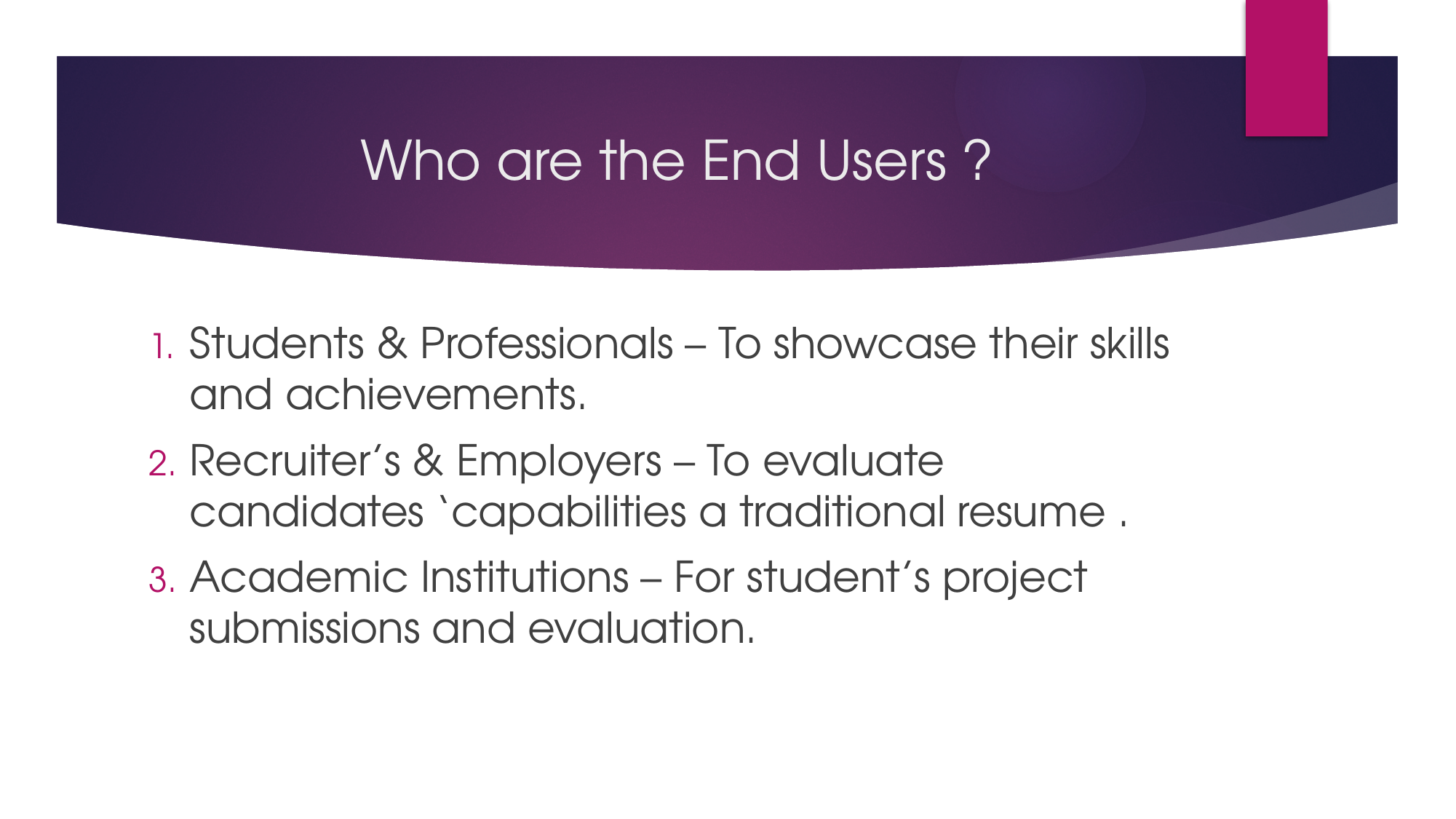

# Who are the End Users ?
Students & Professionals – To showcase their skills and achievements.
Recruiter’s & Employers – To evaluate candidates ‘capabilities a traditional resume .
Academic Institutions – For student’s project submissions and evaluation.